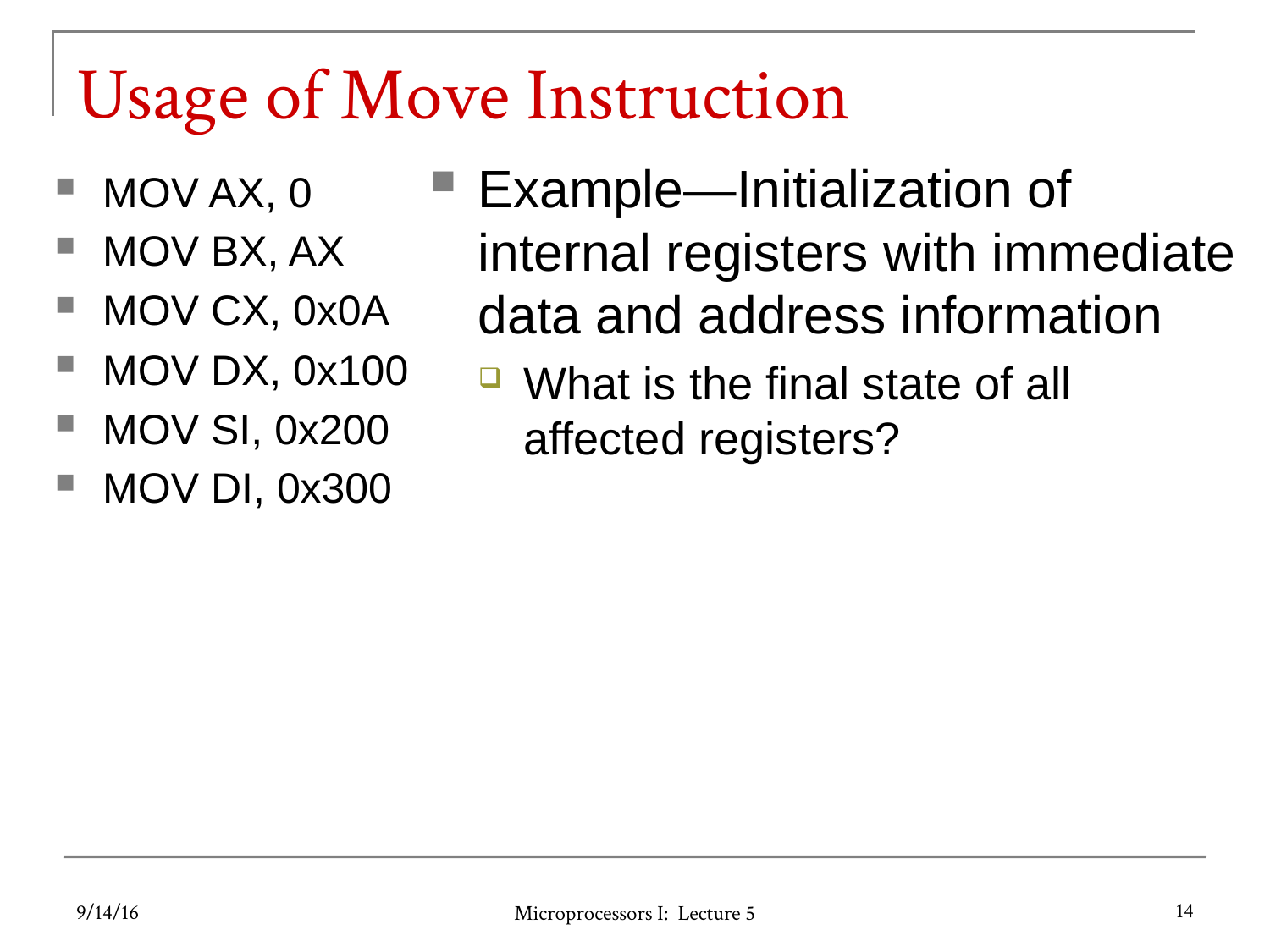

# Usage of Move Instruction
Example—Initialization of internal registers with immediate data and address information
What is the final state of all affected registers?

MOV AX, 0
MOV BX, AX
MOV CX, 0x0A
MOV DX, 0x100
MOV SI, 0x200
MOV DI, 0x300
9/14/16
14
Microprocessors I:  Lecture 5